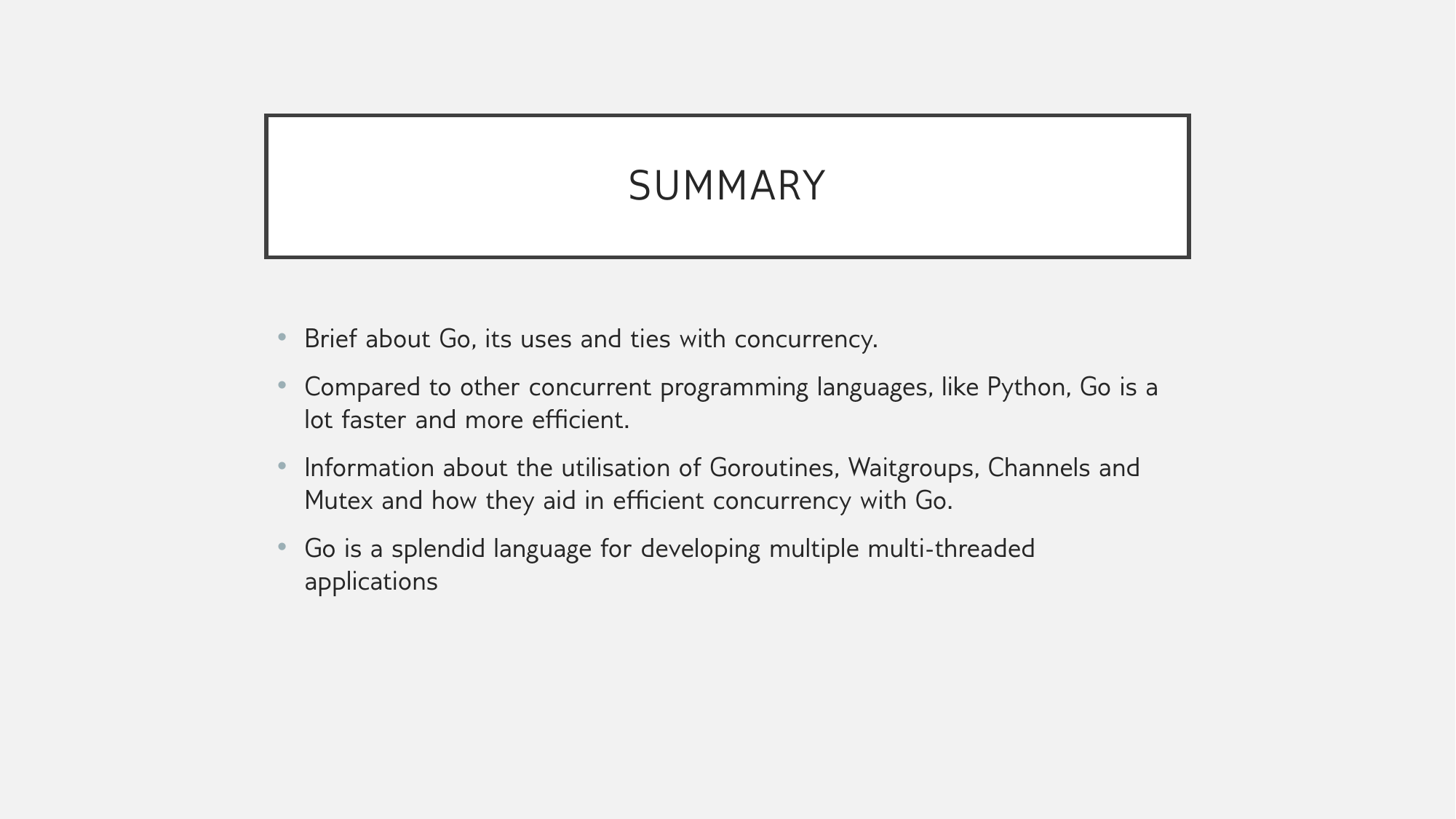

# summary
Brief about Go, its uses and ties with concurrency.
Compared to other concurrent programming languages, like Python, Go is a lot faster and more efficient.
Information about the utilisation of Goroutines, Waitgroups, Channels and Mutex and how they aid in efficient concurrency with Go.
Go is a splendid language for developing multiple multi-threaded applications